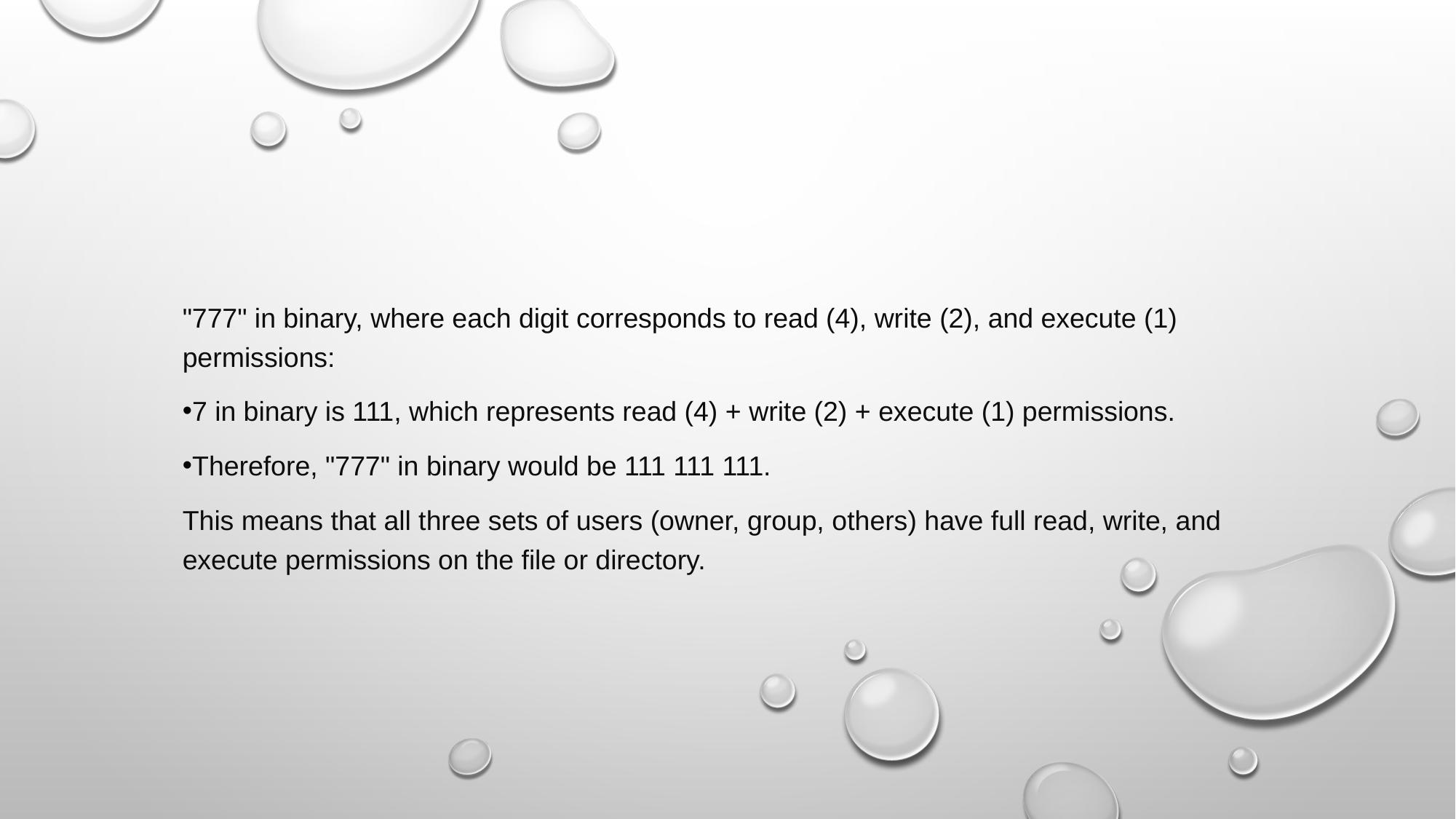

"777" in binary, where each digit corresponds to read (4), write (2), and execute (1) permissions:
7 in binary is 111, which represents read (4) + write (2) + execute (1) permissions.
Therefore, "777" in binary would be 111 111 111.
This means that all three sets of users (owner, group, others) have full read, write, and execute permissions on the file or directory.